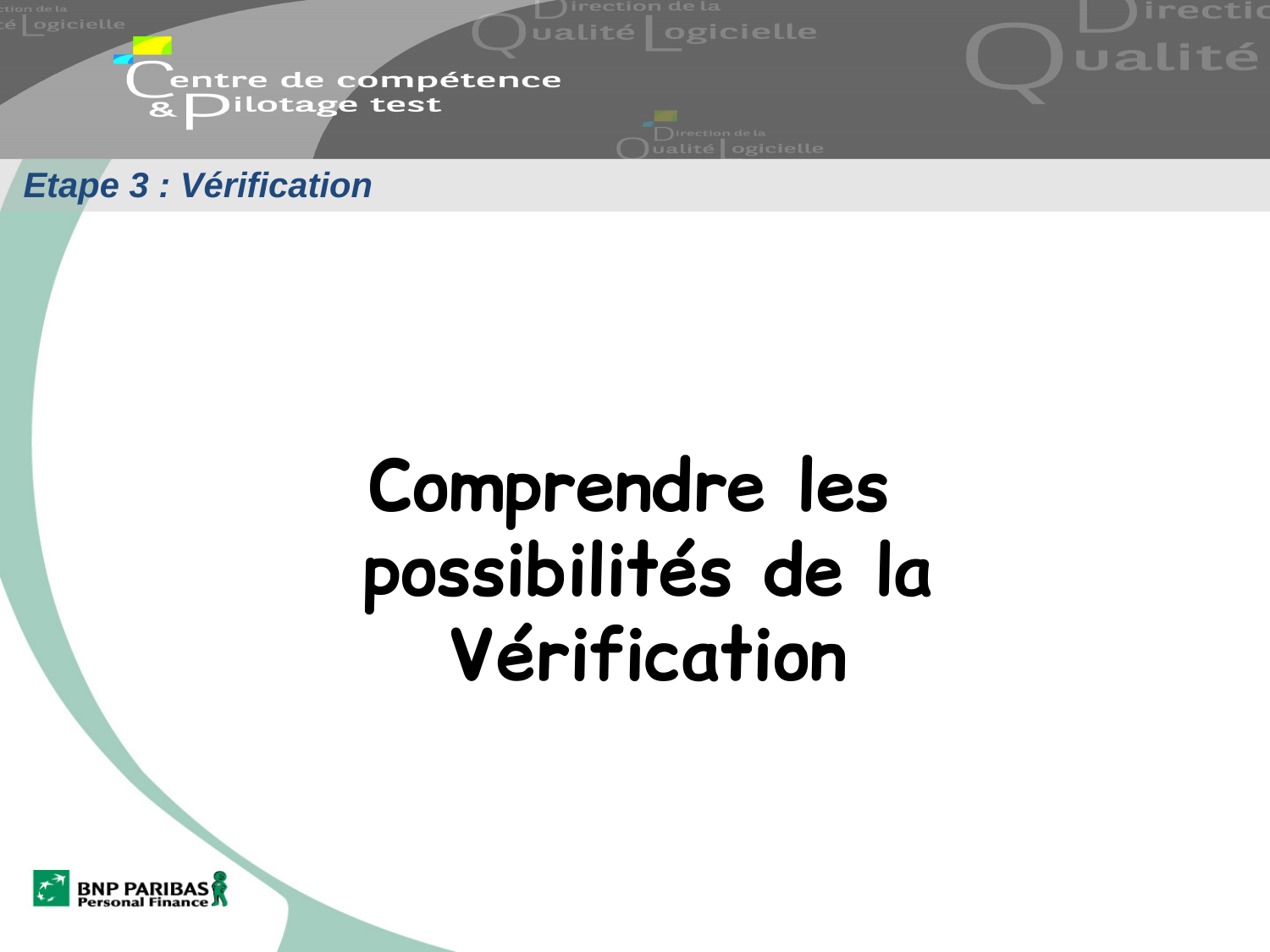

# Etape 3 : Vérification
Comprendre les possibilités de la Vérification